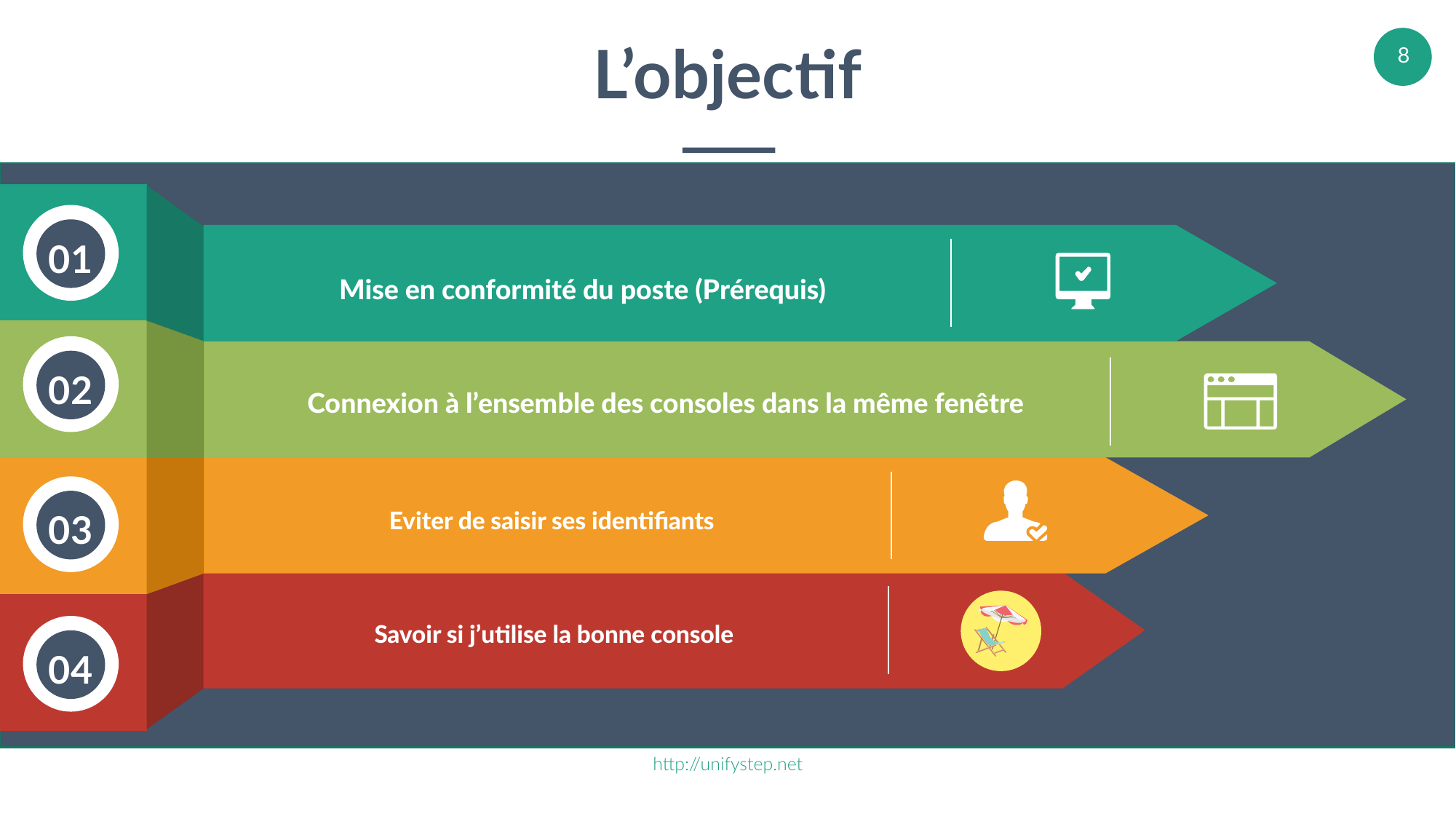

L’objectif

01

Mise en conformité du poste (Prérequis)

02
Connexion à l’ensemble des consoles dans la même fenêtre

Eviter de saisir ses identifiants

03

Savoir si j’utilise la bonne console
04